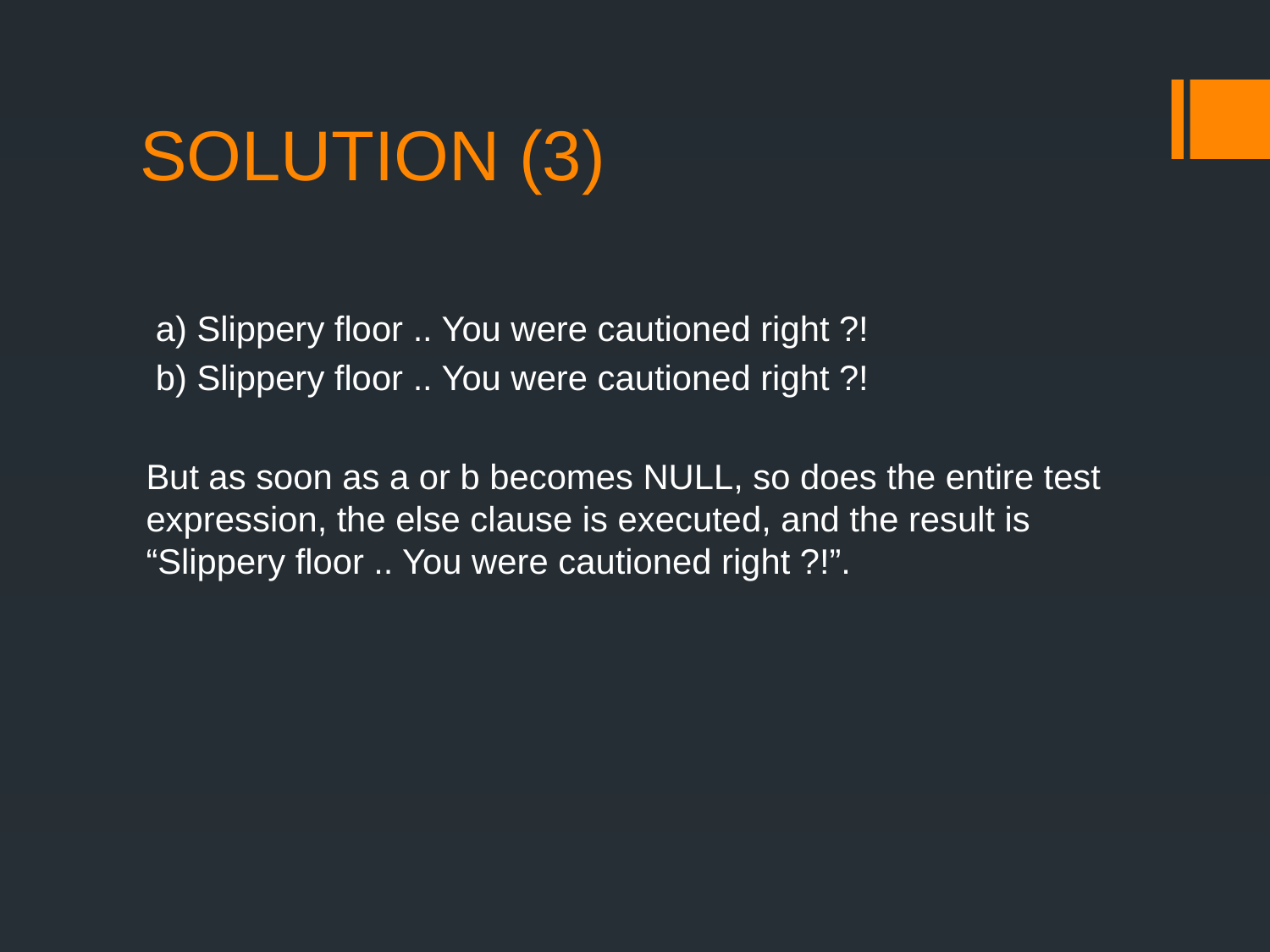

# SOLUTION (3)

 a) Slippery floor .. You were cautioned right ?!
 b) Slippery floor .. You were cautioned right ?!

But as soon as a or b becomes NULL, so does the entire test expression, the else clause is executed, and the result is “Slippery floor .. You were cautioned right ?!”.